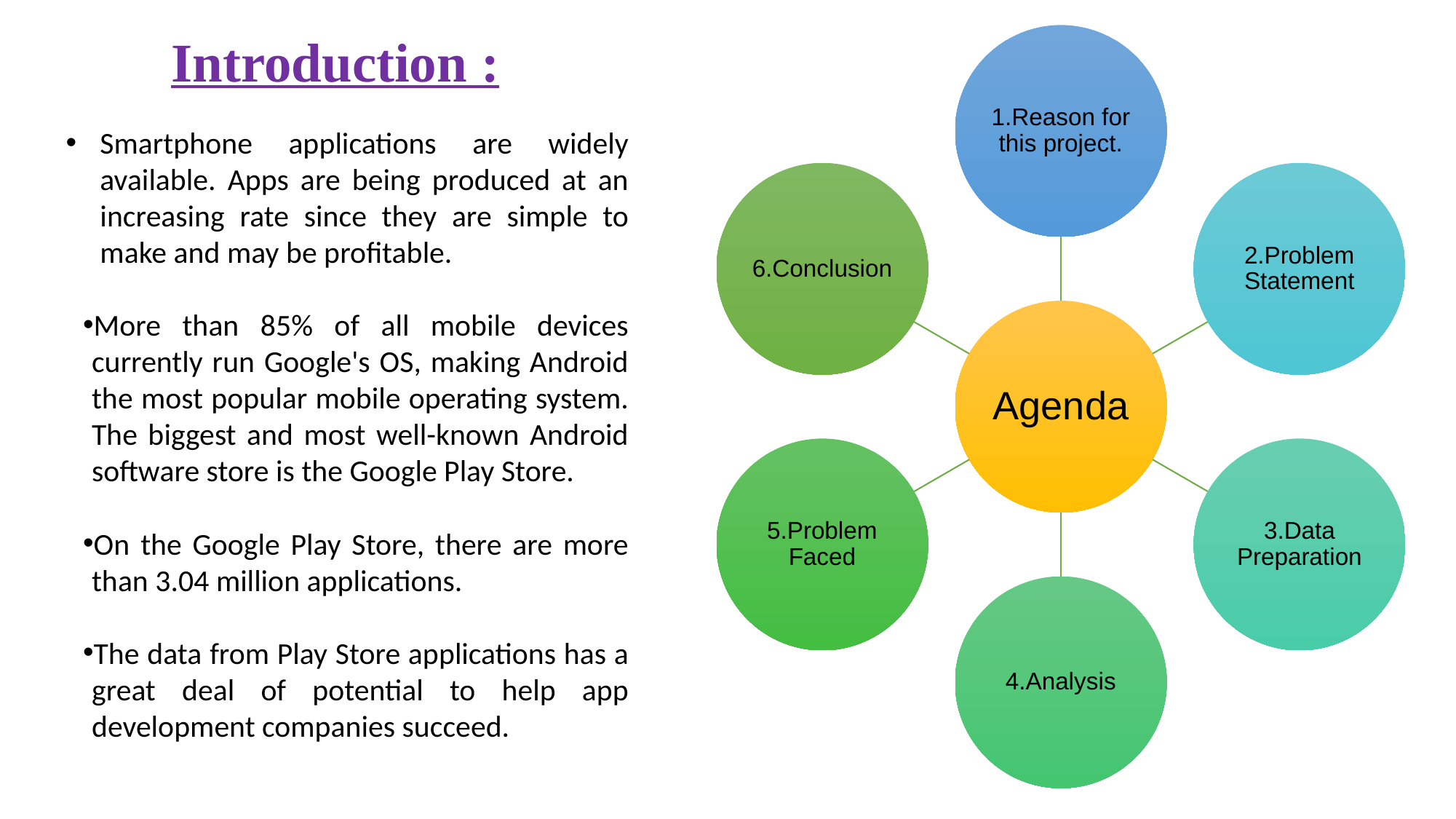

Introduction :
Agenda

1.Reason for this project.

2.Problem Statement

3.Data Preparation

4.Analysis

5.Problem Faced

6.Conclusion
Smartphone applications are widely available. Apps are being produced at an increasing rate since they are simple to make and may be profitable.

More than 85% of all mobile devices currently run Google's OS, making Android the most popular mobile operating system. The biggest and most well-known Android software store is the Google Play Store.

On the Google Play Store, there are more than 3.04 million applications.

The data from Play Store applications has a great deal of potential to help app development companies succeed.